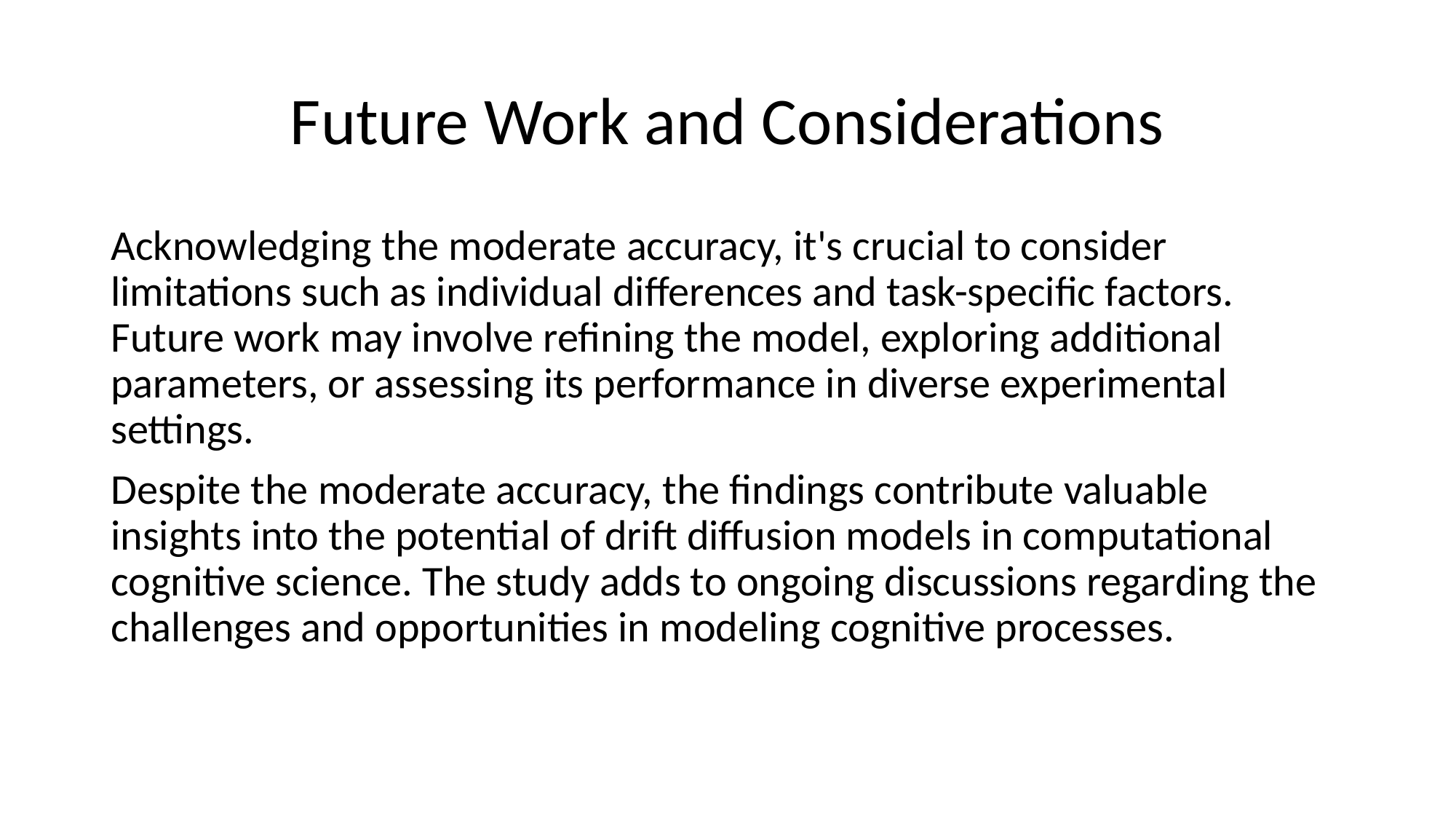

# Future Work and Considerations
Acknowledging the moderate accuracy, it's crucial to consider limitations such as individual differences and task-specific factors. Future work may involve refining the model, exploring additional parameters, or assessing its performance in diverse experimental settings.
Despite the moderate accuracy, the findings contribute valuable insights into the potential of drift diffusion models in computational cognitive science. The study adds to ongoing discussions regarding the challenges and opportunities in modeling cognitive processes.